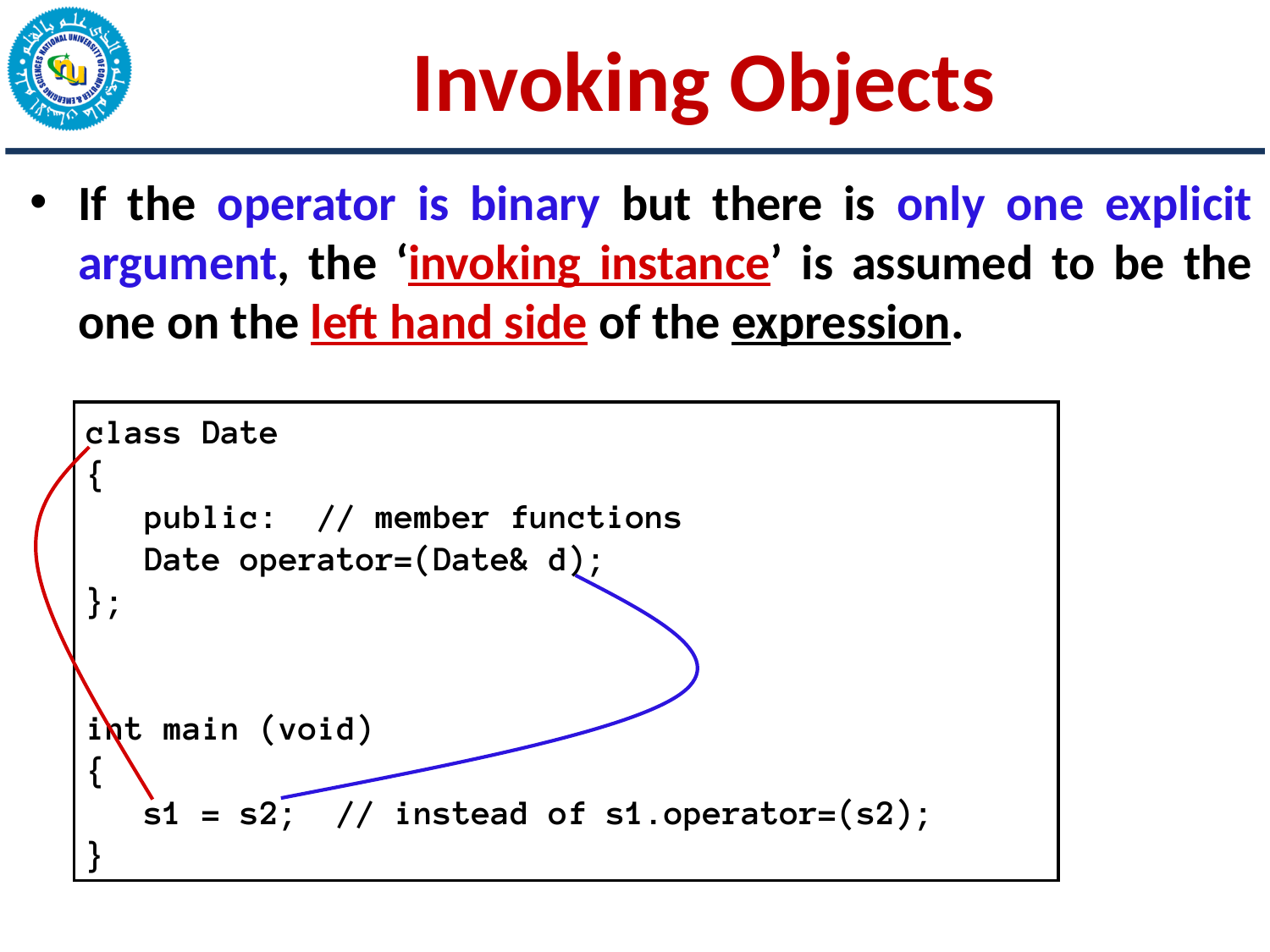

# Invoking Objects

If the operator is binary but there is only one explicit argument, the ‘invoking instance’ is assumed to be the one on the left hand side of the expression.

class Date
{
   public:  // member functions
   Date operator=(Date& d);
};

int main (void)
{
   s1 = s2;  // instead of s1.operator=(s2);
}